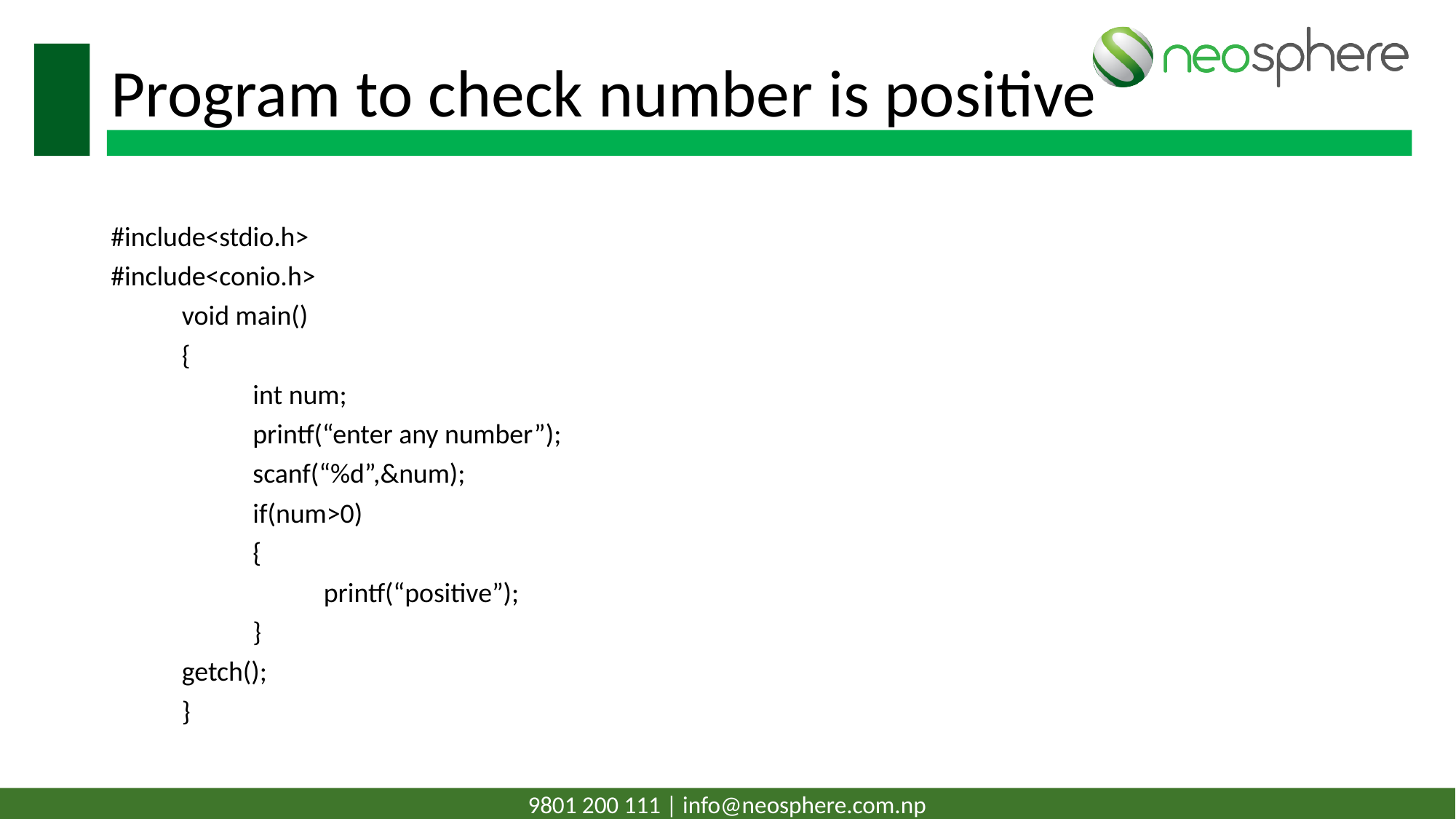

# Program to check number is positive
#include<stdio.h>
#include<conio.h>
	void main()
	{
		int num;
		printf(“enter any number”);
		scanf(“%d”,&num);
		if(num>0)
		{
			printf(“positive”);
		}
	getch();
	}